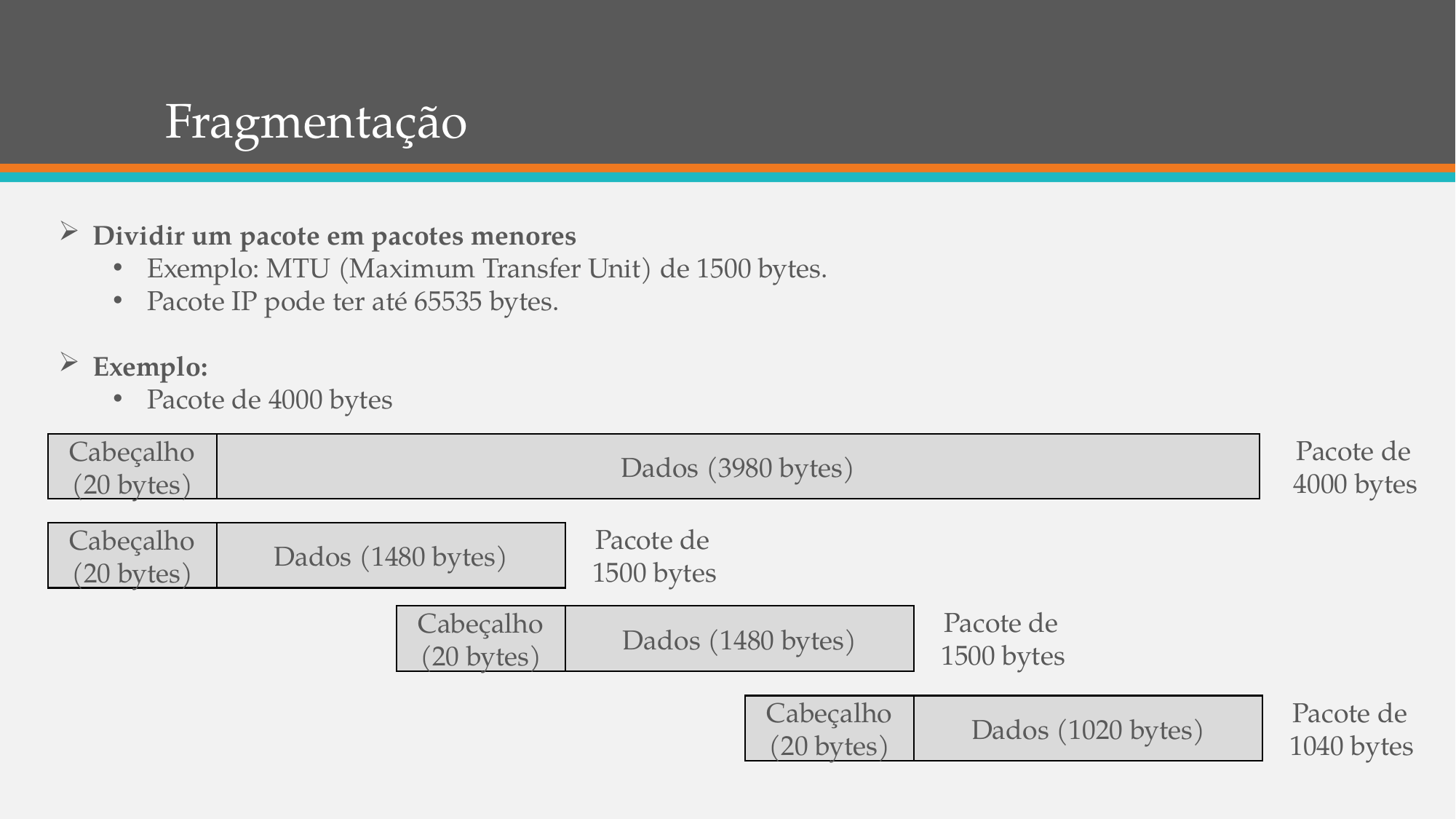

# Fragmentação
Dividir um pacote em pacotes menores
Exemplo: MTU (Maximum Transfer Unit) de 1500 bytes.
Pacote IP pode ter até 65535 bytes.
Exemplo:
Pacote de 4000 bytes
Pacote de
4000 bytes
Cabeçalho (20 bytes)
Dados (3980 bytes)
Pacote de
1500 bytes
Cabeçalho (20 bytes)
Dados (1480 bytes)
Pacote de
1500 bytes
Cabeçalho (20 bytes)
Dados (1480 bytes)
Pacote de
1040 bytes
Cabeçalho (20 bytes)
Dados (1020 bytes)